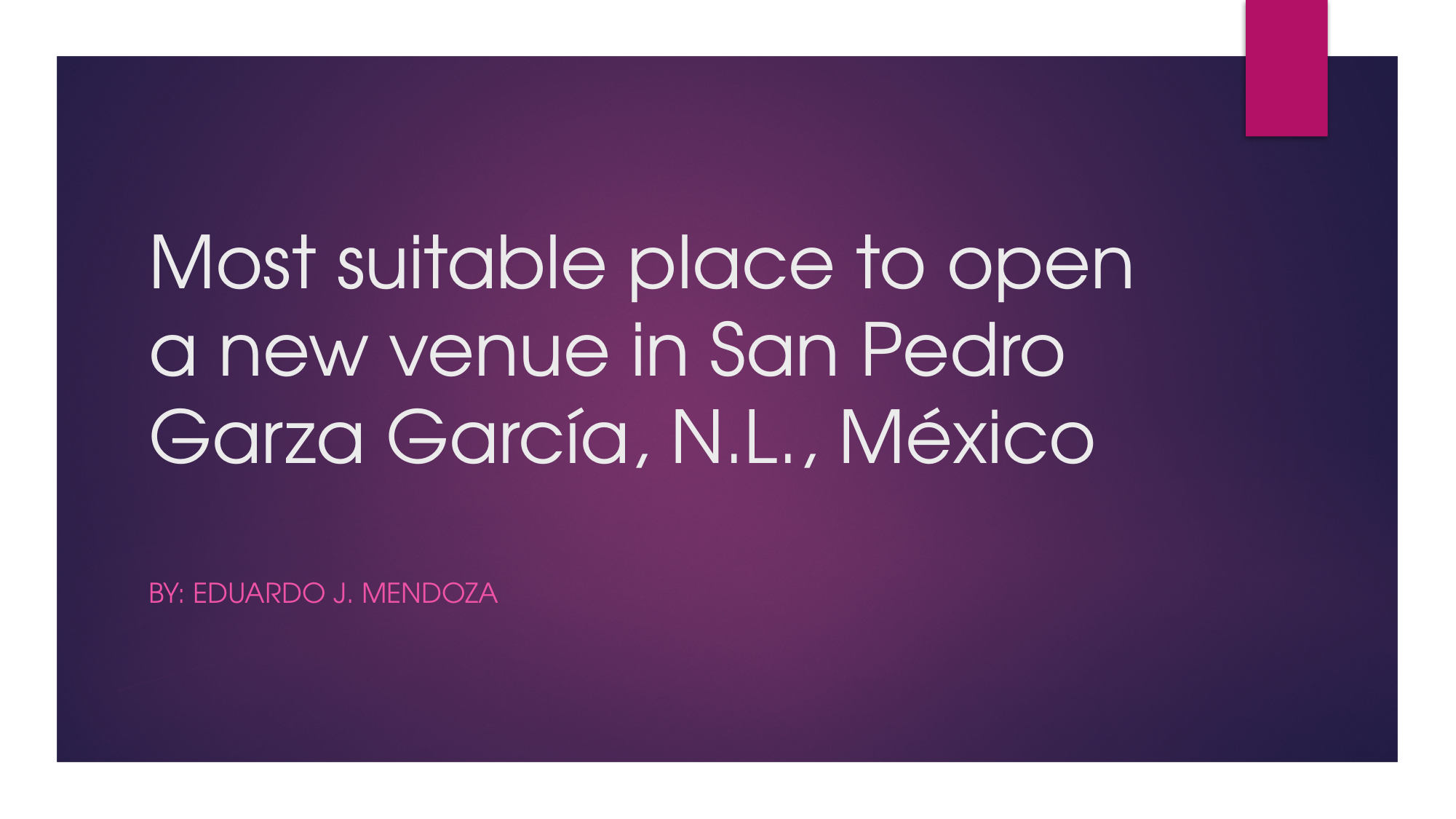

# Most suitable place to open a new venue in San Pedro Garza García, N.L., México
By: Eduardo j. Mendoza